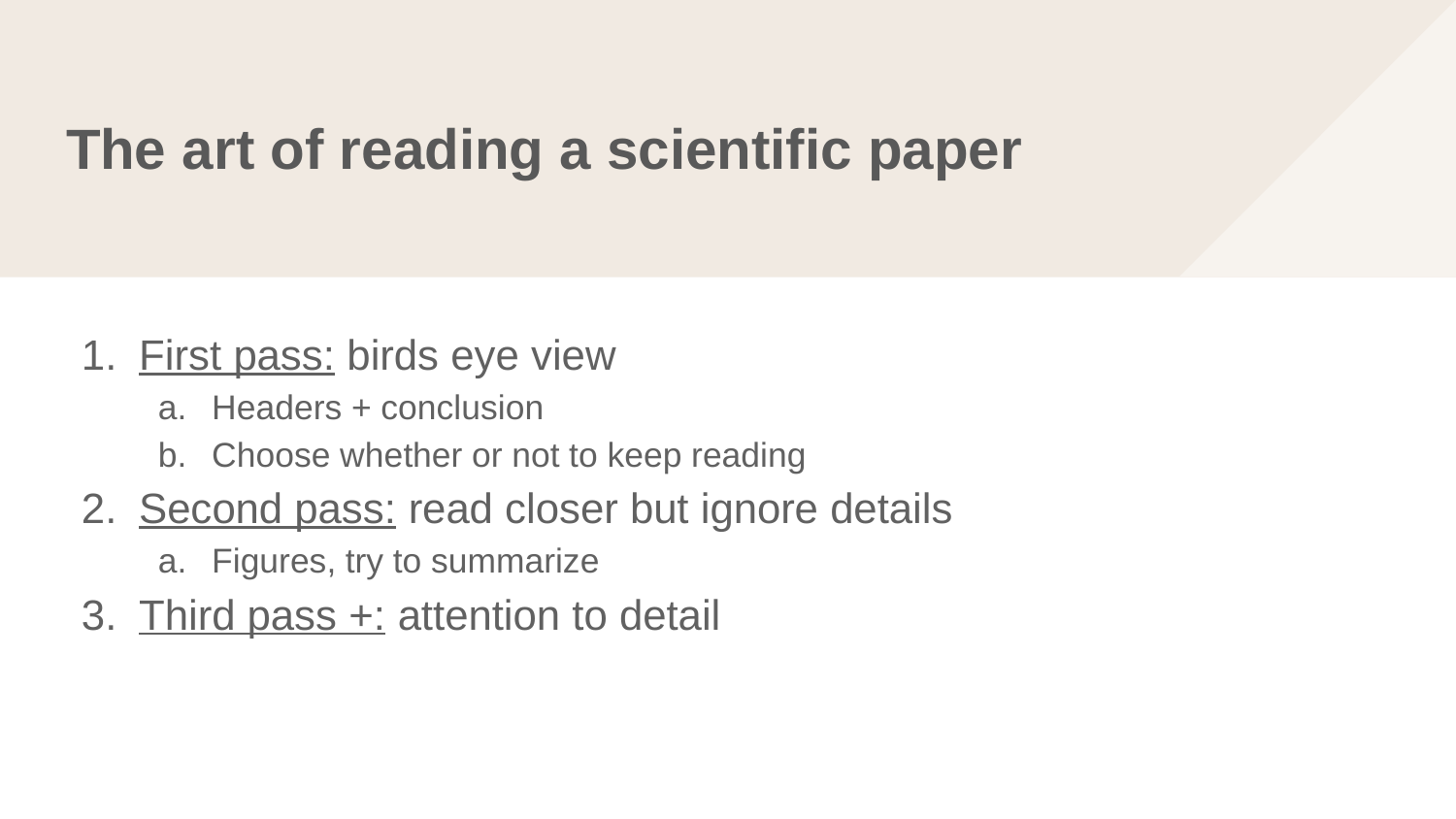

# The art of reading a scientific paper
First pass: birds eye view
Headers + conclusion
Choose whether or not to keep reading
Second pass: read closer but ignore details
Figures, try to summarize
Third pass +: attention to detail